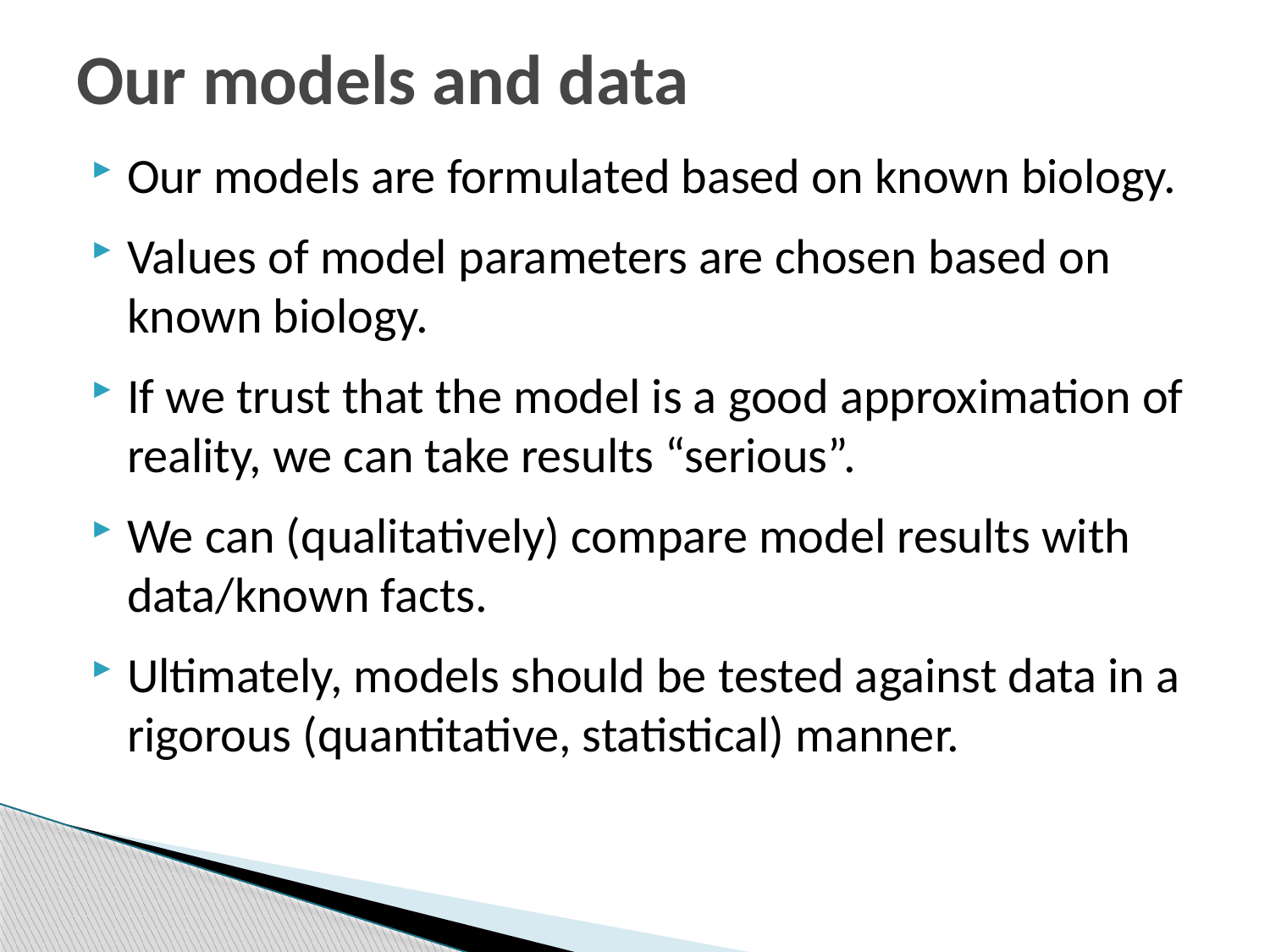

# Our models and data
Our models are formulated based on known biology.
Values of model parameters are chosen based on known biology.
If we trust that the model is a good approximation of reality, we can take results “serious”.
We can (qualitatively) compare model results with data/known facts.
Ultimately, models should be tested against data in a rigorous (quantitative, statistical) manner.